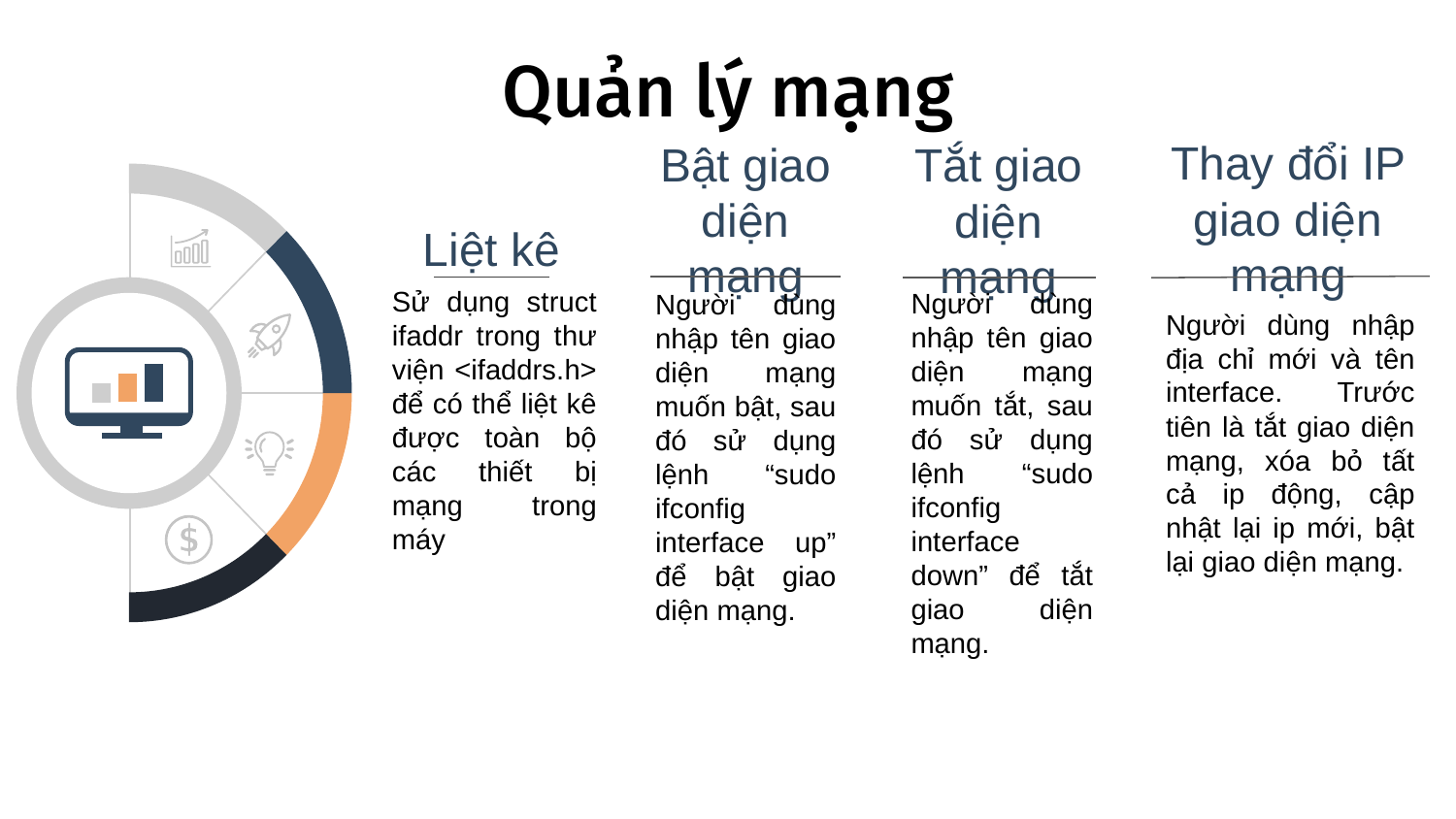

Quản lý mạng

Thay đổi IP giao diện mạng
Bật giao diện mạng
Tắt giao diện mạng
Liệt kê
Sử dụng struct ifaddr trong thư viện <ifaddrs.h> để có thể liệt kê được toàn bộ các thiết bị mạng trong máy

Người dùng nhập tên giao diện mạng muốn tắt, sau đó sử dụng lệnh “sudo ifconfig interface down” để tắt giao diện mạng.
Người dùng nhập tên giao diện mạng muốn bật, sau đó sử dụng lệnh “sudo ifconfig interface up” để bật giao diện mạng.
Người dùng nhập địa chỉ mới và tên interface. Trước tiên là tắt giao diện mạng, xóa bỏ tất cả ip động, cập nhật lại ip mới, bật lại giao diện mạng.